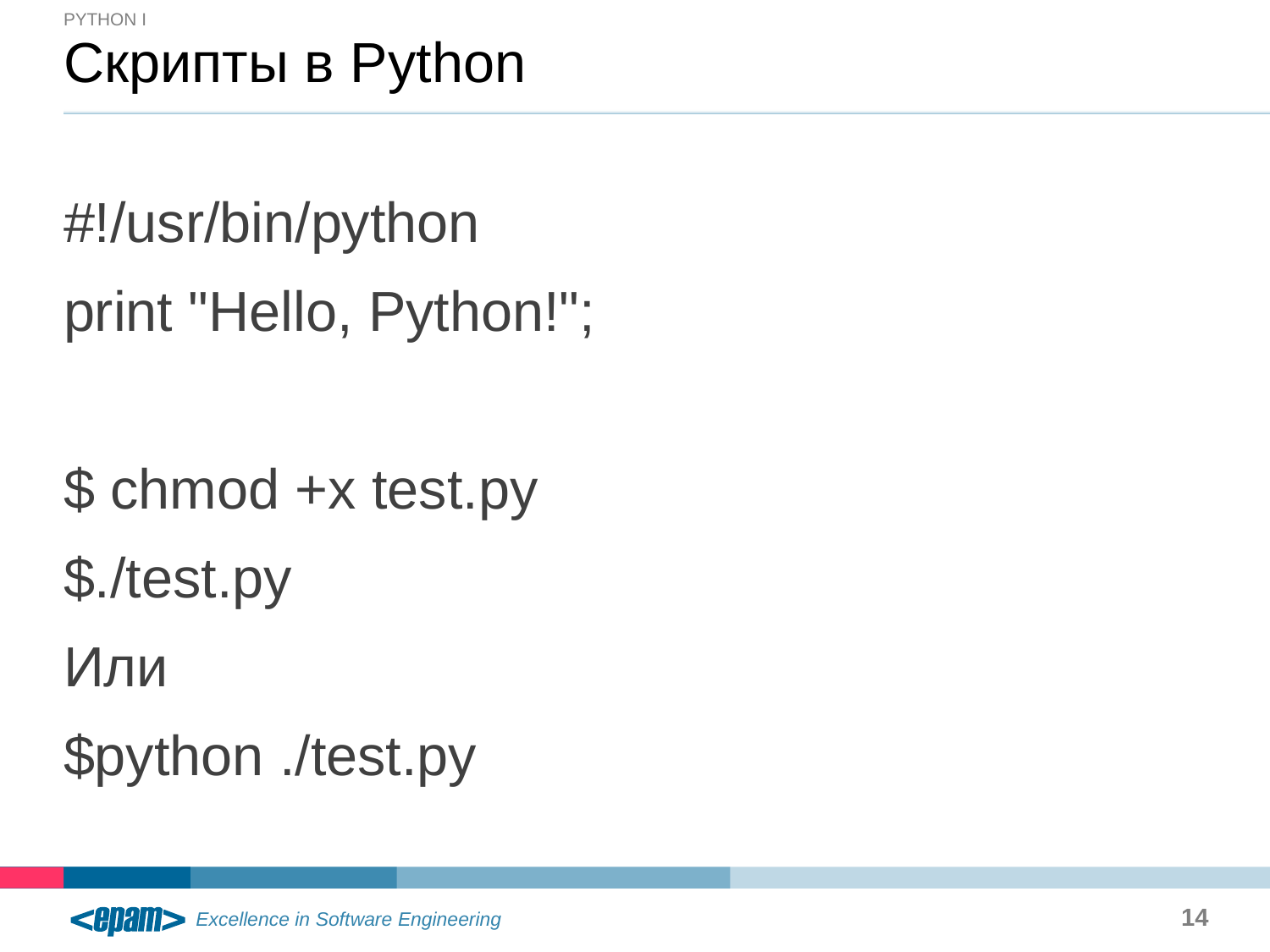

python I
# Скрипты в Python
#!/usr/bin/python
print "Hello, Python!";

$ chmod +x test.py
$./test.py
Или
$python ./test.py
14